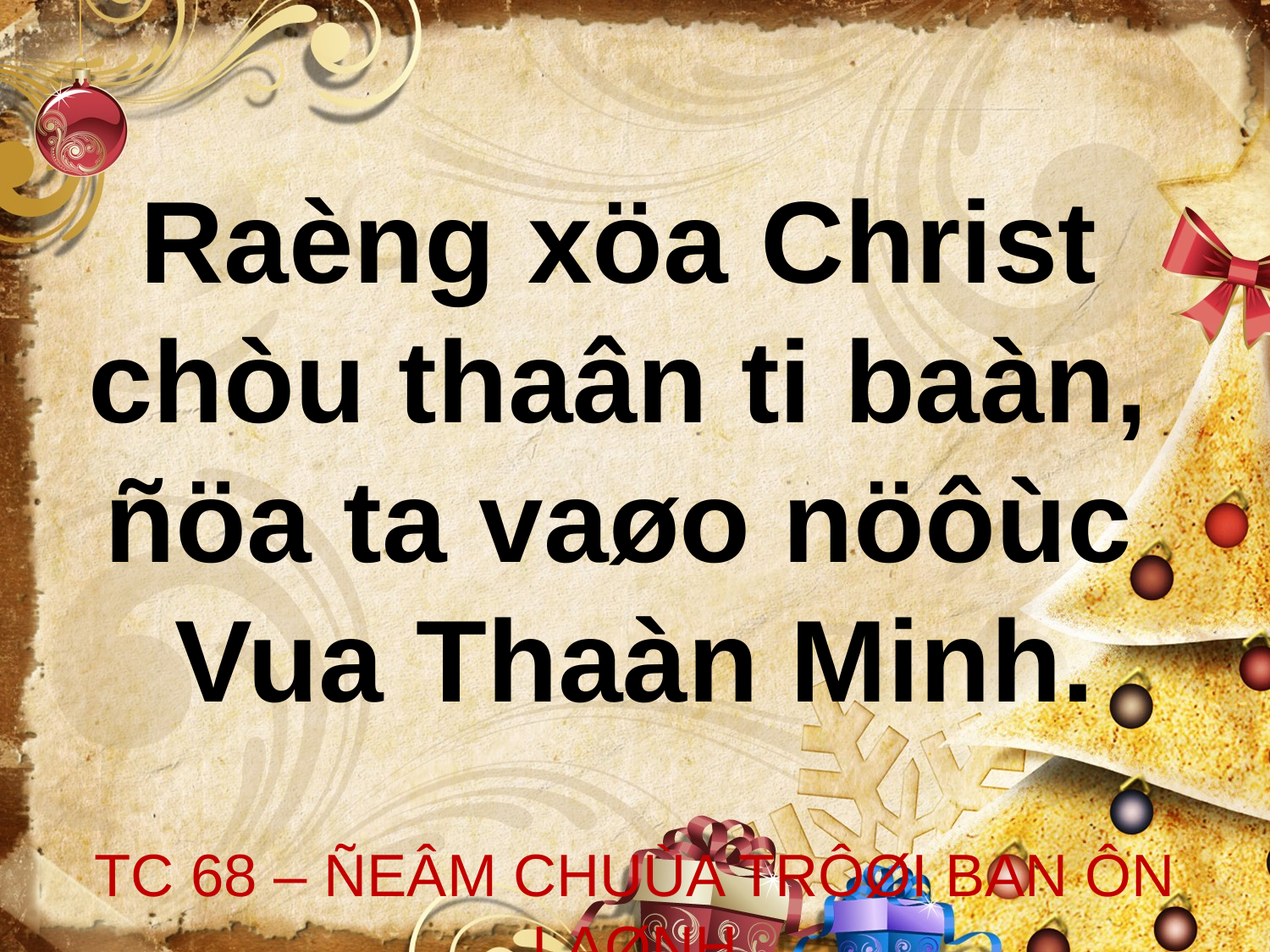

Raèng xöa Christ
chòu thaân ti baàn,
ñöa ta vaøo nöôùc
Vua Thaàn Minh.
TC 68 – ÑEÂM CHUÙA TRÔØI BAN ÔN LAØNH